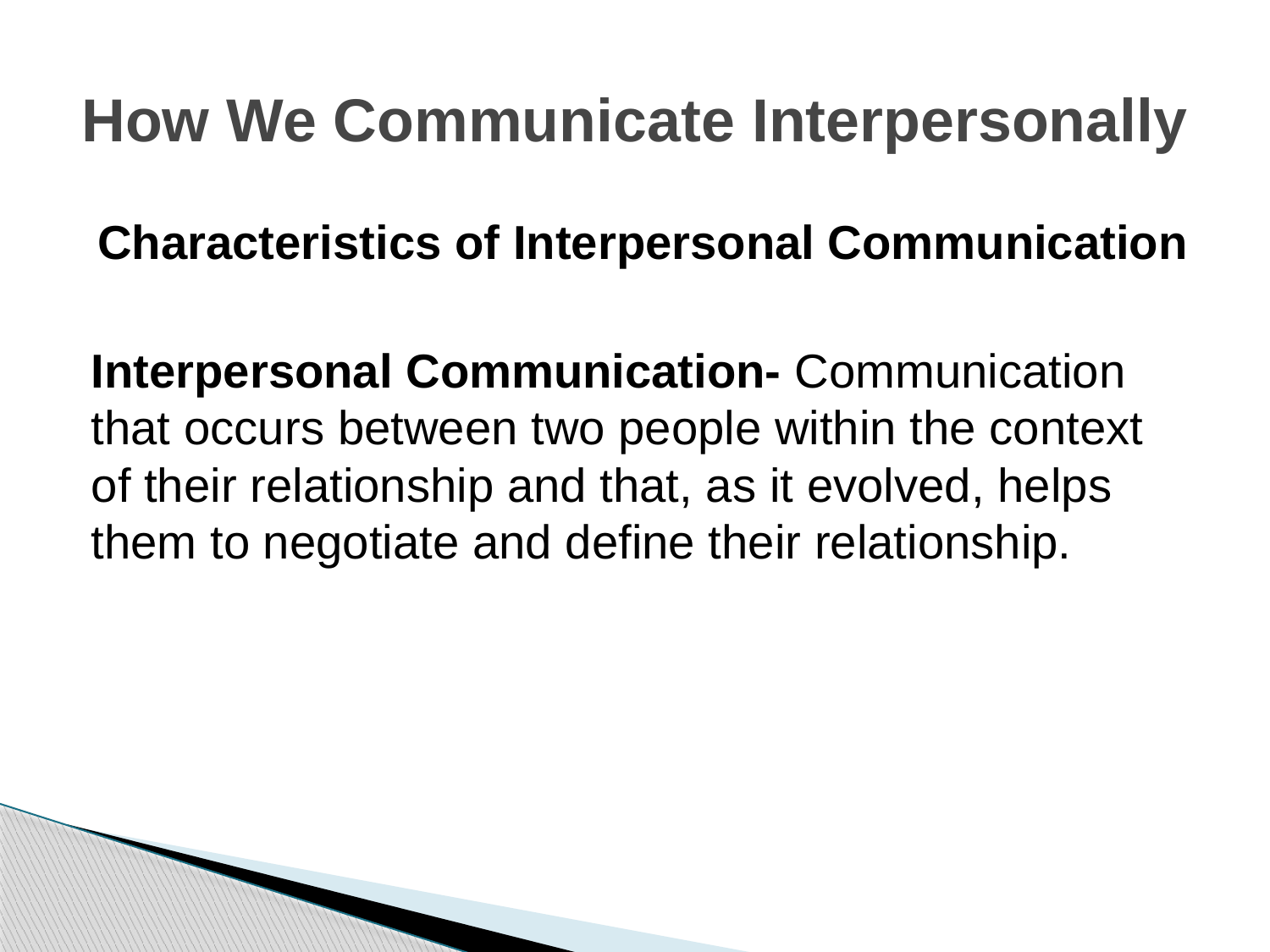

# How We Communicate Interpersonally
Characteristics of Interpersonal Communication

Interpersonal Communication- Communication that occurs between two people within the context of their relationship and that, as it evolved, helps them to negotiate and define their relationship.